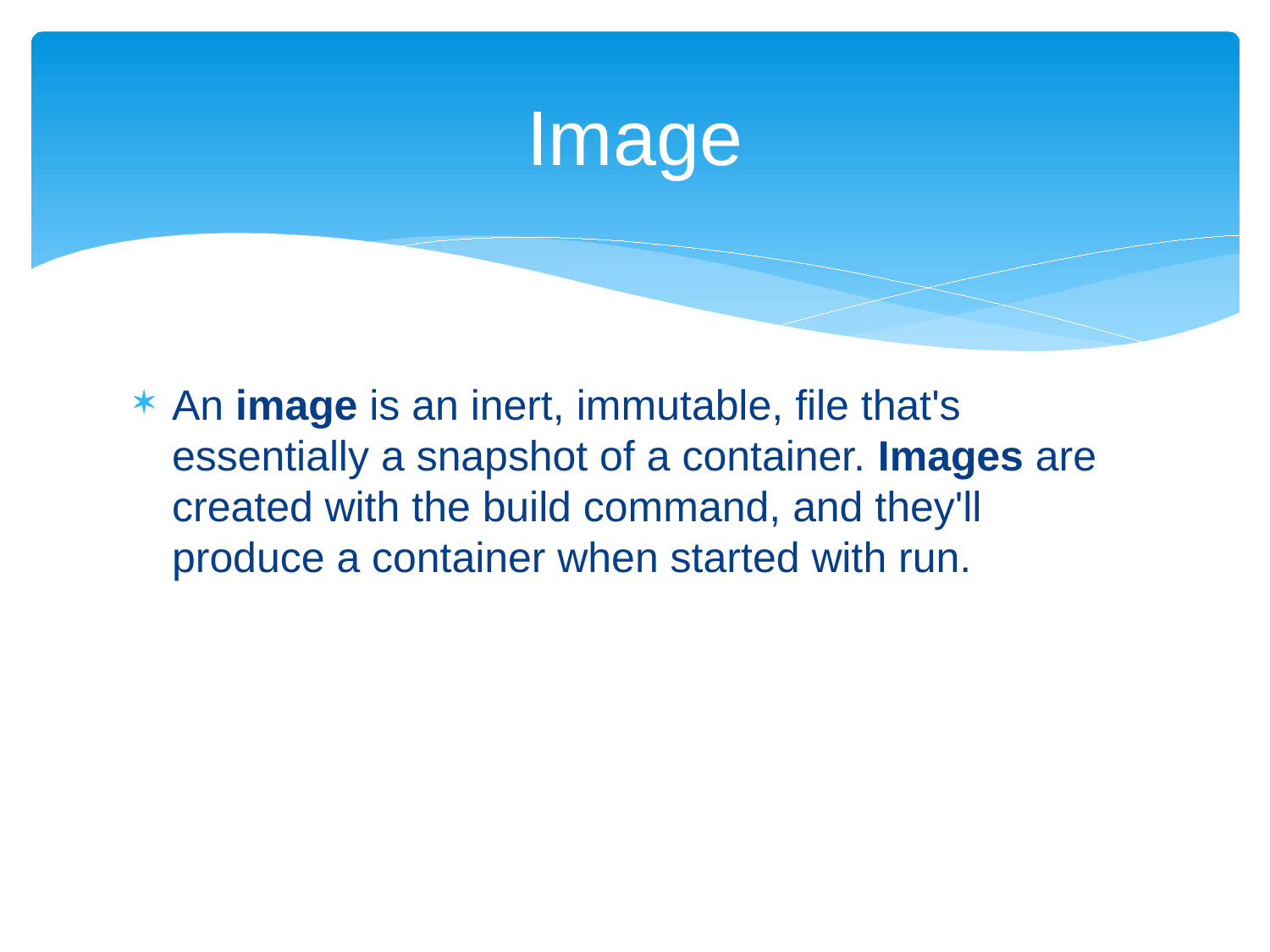

# Image
An image is an inert, immutable, file that's essentially a snapshot of a container. Images are created with the build command, and they'll produce a container when started with run.